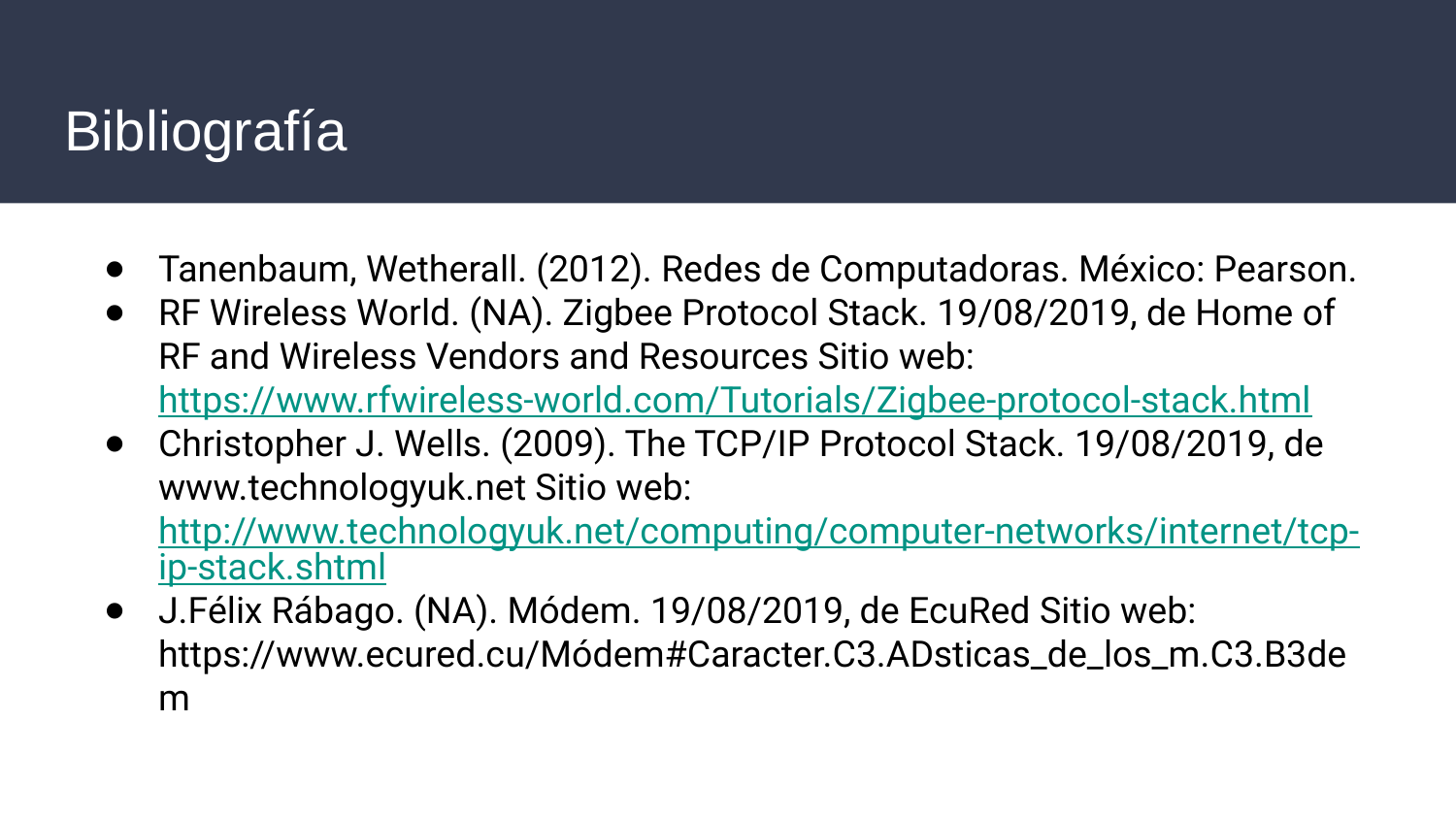

# Bibliografía
Tanenbaum, Wetherall. (2012). Redes de Computadoras. México: Pearson.
RF Wireless World. (NA). Zigbee Protocol Stack. 19/08/2019, de Home of RF and Wireless Vendors and Resources Sitio web: https://www.rfwireless-world.com/Tutorials/Zigbee-protocol-stack.html
Christopher J. Wells. (2009). The TCP/IP Protocol Stack. 19/08/2019, de www.technologyuk.net Sitio web: http://www.technologyuk.net/computing/computer-networks/internet/tcp-ip-stack.shtml
J.Félix Rábago. (NA). Módem. 19/08/2019, de EcuRed Sitio web: https://www.ecured.cu/Módem#Caracter.C3.ADsticas_de_los_m.C3.B3dem